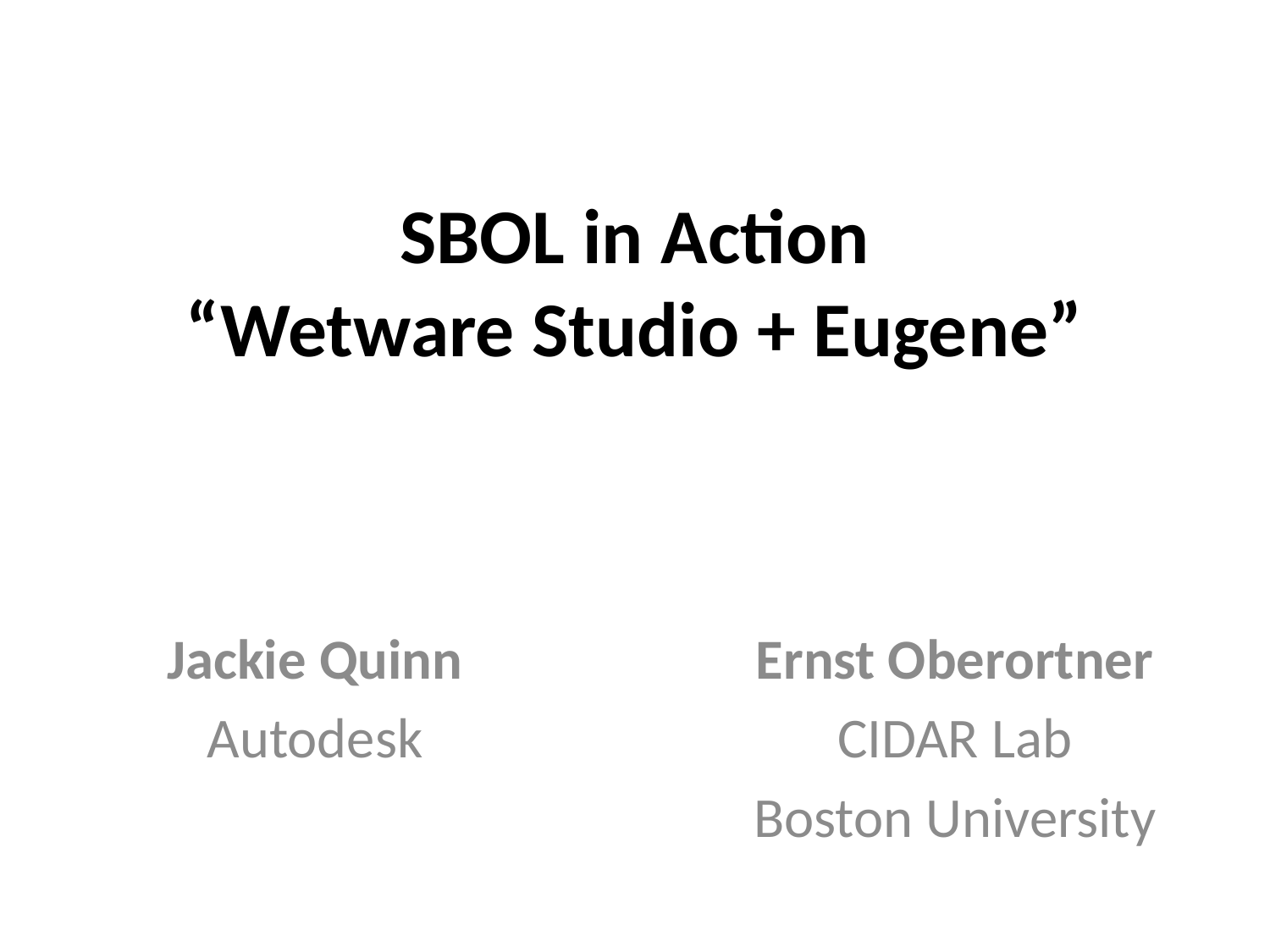

# SBOL in Action “Wetware Studio + Eugene”
Jackie Quinn
Autodesk

Ernst Oberortner
CIDAR Lab
Boston University